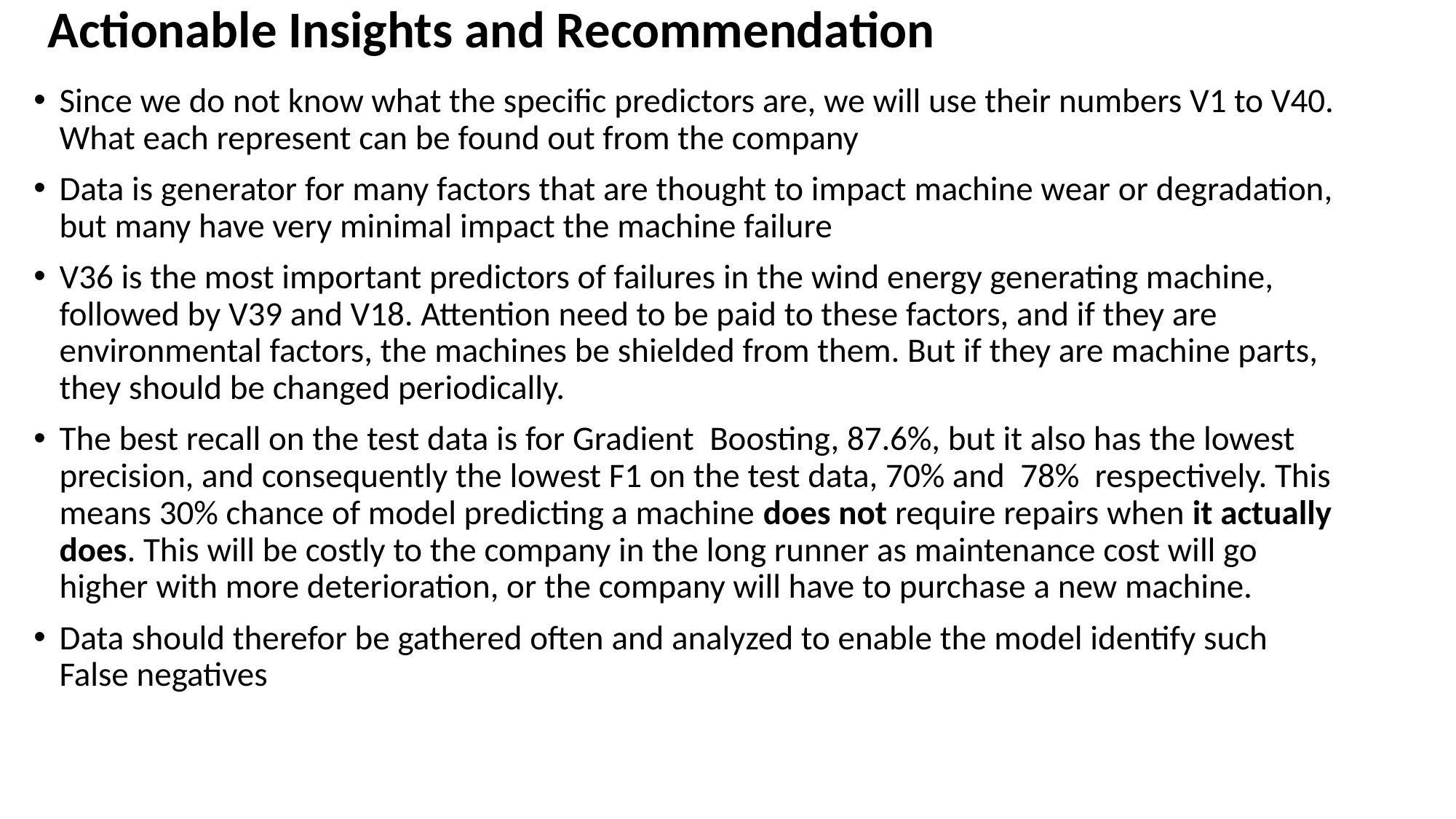

# Actionable Insights and Recommendation
Since we do not know what the specific predictors are, we will use their numbers V1 to V40. What each represent can be found out from the company
Data is generator for many factors that are thought to impact machine wear or degradation, but many have very minimal impact the machine failure
V36 is the most important predictors of failures in the wind energy generating machine, followed by V39 and V18. Attention need to be paid to these factors, and if they are environmental factors, the machines be shielded from them. But if they are machine parts, they should be changed periodically.
The best recall on the test data is for Gradient  Boosting, 87.6%, but it also has the lowest precision, and consequently the lowest F1 on the test data, 70% and  78%  respectively. This means 30% chance of model predicting a machine does not require repairs when it actually does. This will be costly to the company in the long runner as maintenance cost will go higher with more deterioration, or the company will have to purchase a new machine.
Data should therefor be gathered often and analyzed to enable the model identify such False negatives